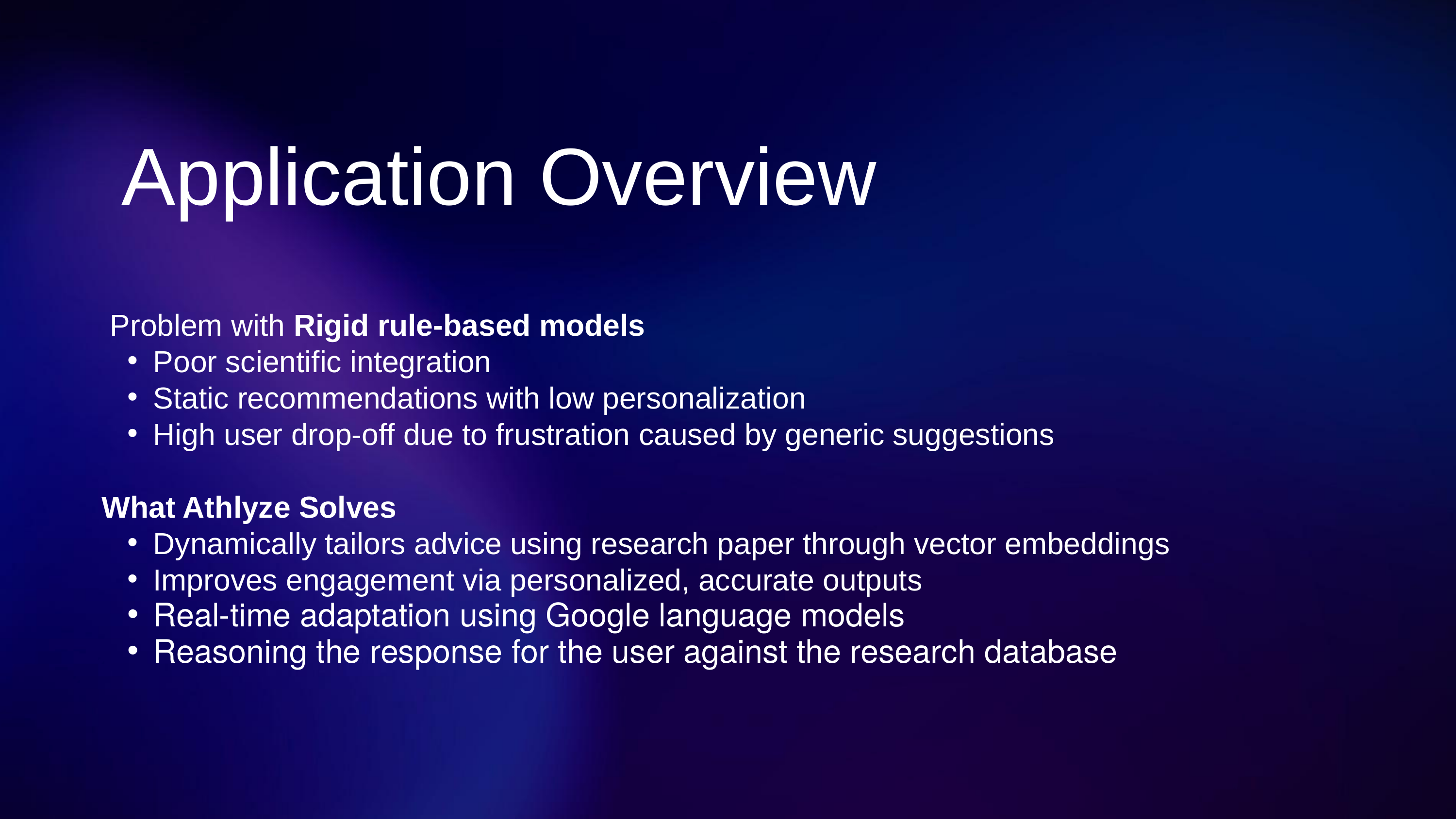

Application Overview

 Problem with Rigid rule-based models
Poor scientific integration
Static recommendations with low personalization
High user drop-off due to frustration caused by generic suggestions

What Athlyze Solves
Dynamically tailors advice using research paper through vector embeddings
Improves engagement via personalized, accurate outputs
Real-time adaptation using Google language models
Reasoning the response for the user against the research database